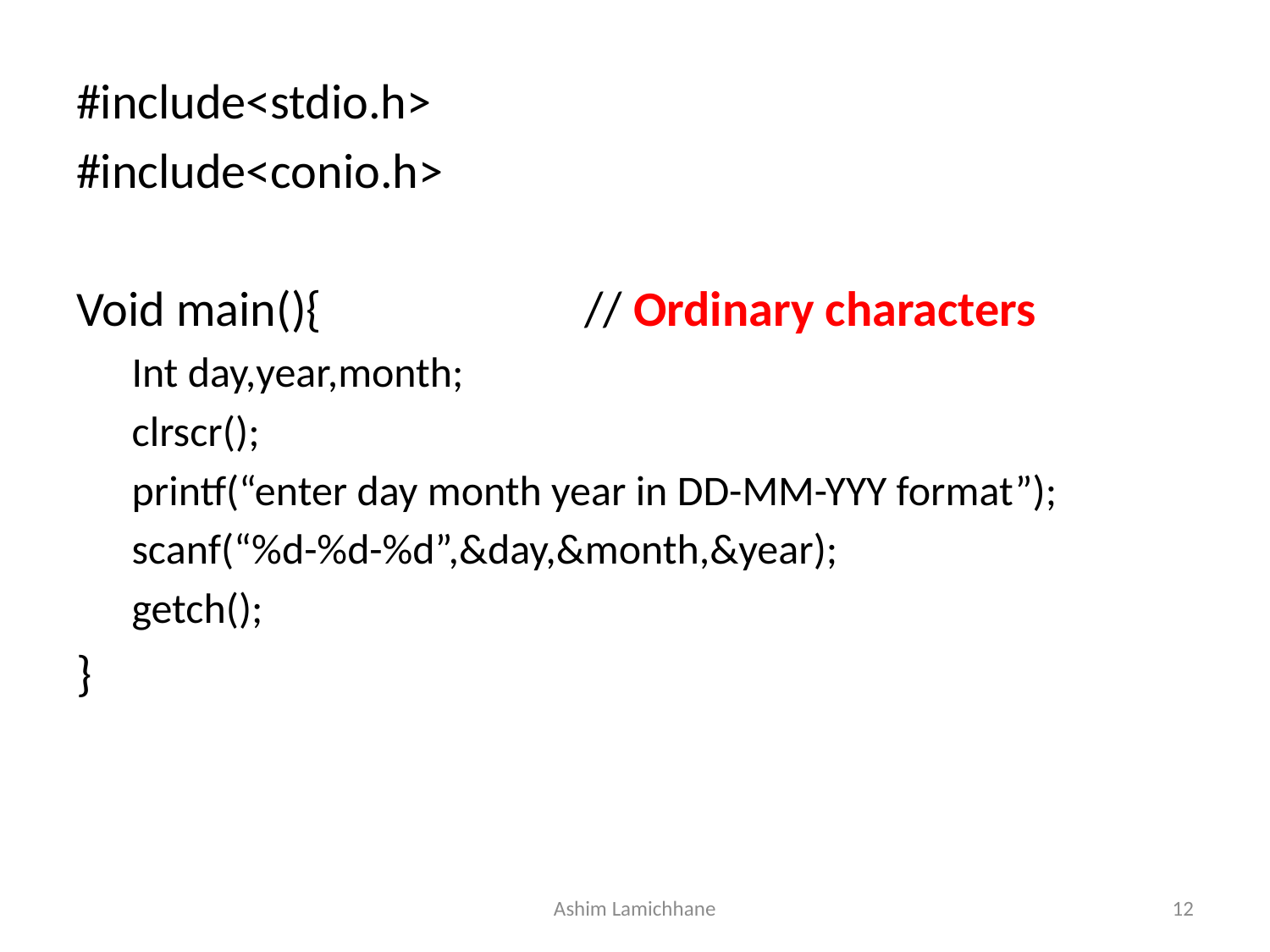

#include<stdio.h>
#include<conio.h>

Void main(){			// Ordinary characters
Int day,year,month;
clrscr();
printf(“enter day month year in DD-MM-YYY format”);
scanf(“%d-%d-%d”,&day,&month,&year);
getch();
}
Ashim Lamichhane
12